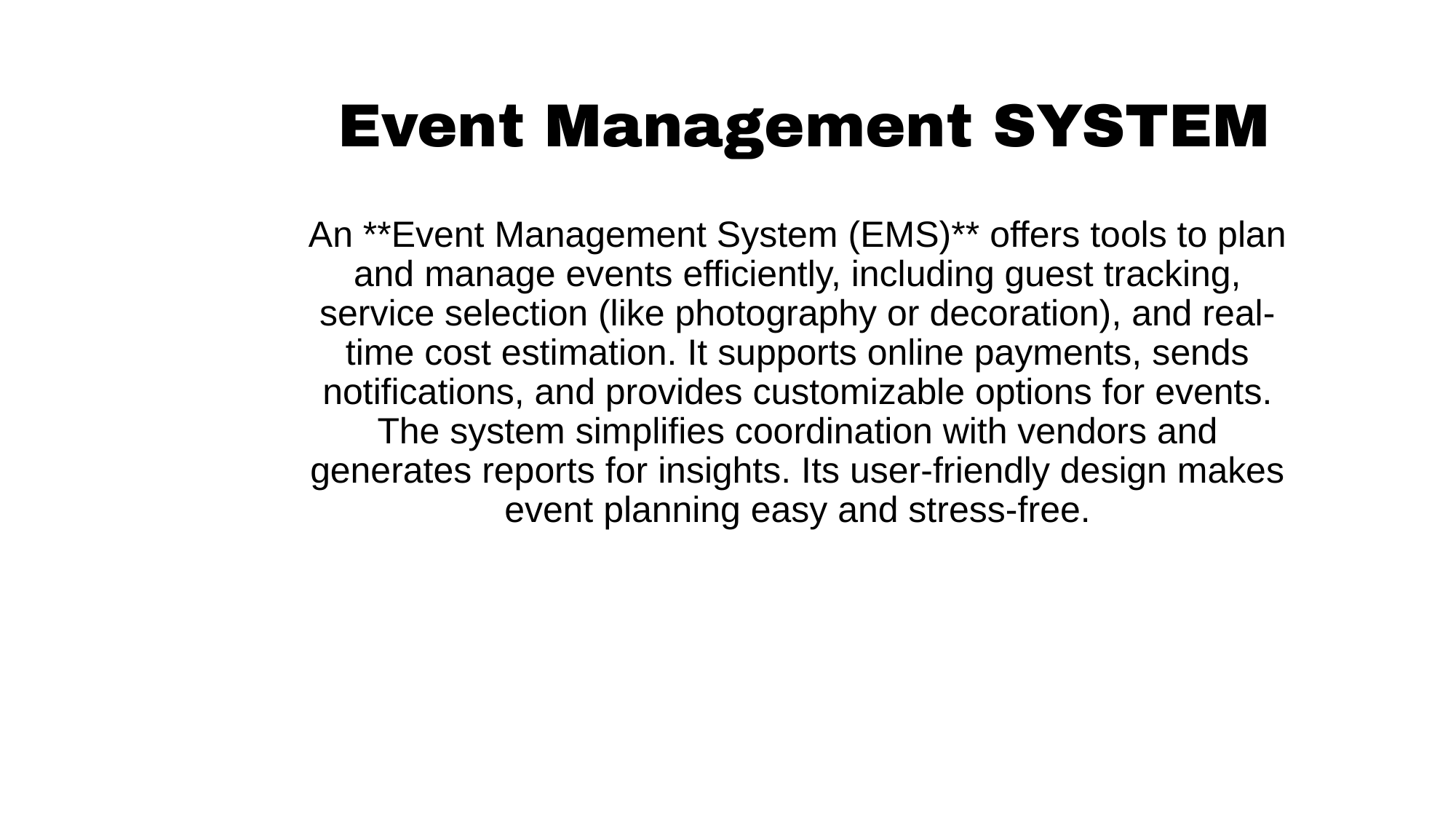

# Event Management SYSTEM
An **Event Management System (EMS)** offers tools to plan and manage events efficiently, including guest tracking, service selection (like photography or decoration), and real-time cost estimation. It supports online payments, sends notifications, and provides customizable options for events. The system simplifies coordination with vendors and generates reports for insights. Its user-friendly design makes event planning easy and stress-free.